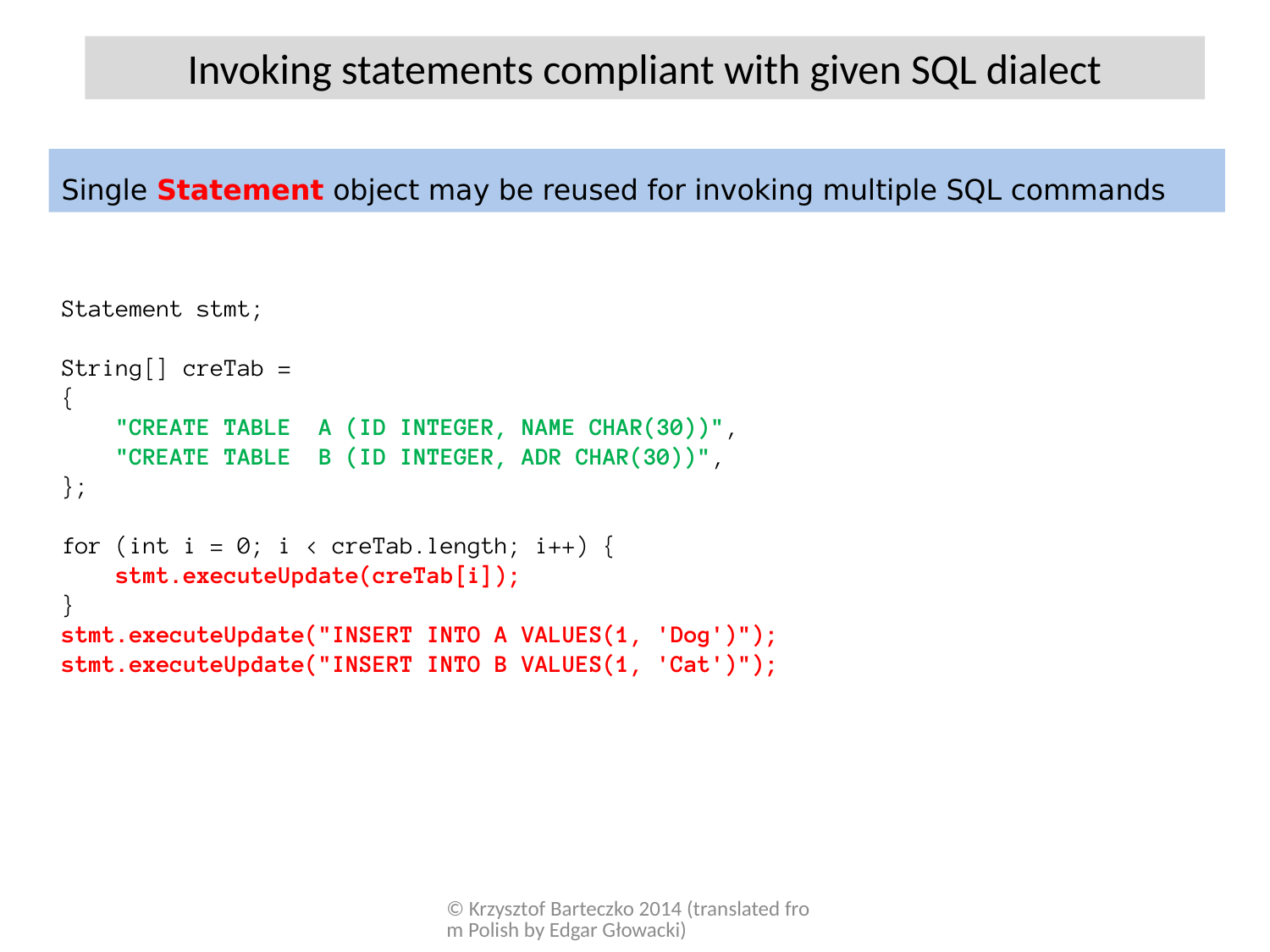

Invoking statements compliant with given SQL dialect
Single Statement object may be reused for invoking multiple SQL commands
Statement stmt;

String[] creTab =
{
    "CREATE TABLE  A (ID INTEGER, NAME CHAR(30))",
    "CREATE TABLE  B (ID INTEGER, ADR CHAR(30))",
};

for (int i = 0; i < creTab.length; i++) {
    stmt.executeUpdate(creTab[i]);
}
stmt.executeUpdate("INSERT INTO A VALUES(1, 'Dog')");
stmt.executeUpdate("INSERT INTO B VALUES(1, 'Cat')");
© Krzysztof Barteczko 2014 (translated from Polish by Edgar Głowacki)